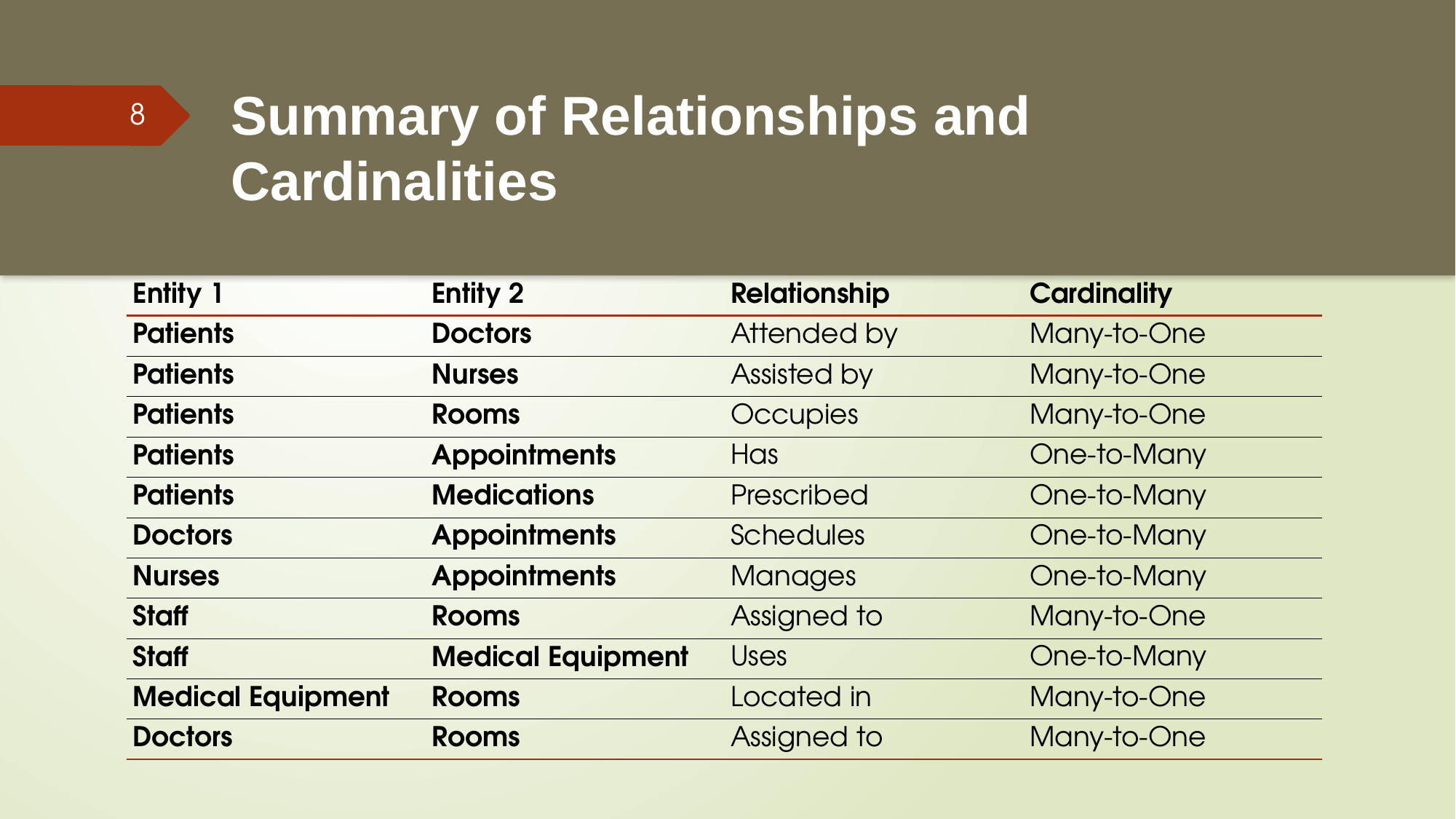

# Summary of Relationships and Cardinalities

8
| Entity 1 | Entity 2 | Relationship | Cardinality |
| --- | --- | --- | --- |
| Patients | Doctors | Attended by | Many-to-One |
| Patients | Nurses | Assisted by | Many-to-One |
| Patients | Rooms | Occupies | Many-to-One |
| Patients | Appointments | Has | One-to-Many |
| Patients | Medications | Prescribed | One-to-Many |
| Doctors | Appointments | Schedules | One-to-Many |
| Nurses | Appointments | Manages | One-to-Many |
| Staff | Rooms | Assigned to | Many-to-One |
| Staff | Medical Equipment | Uses | One-to-Many |
| Medical Equipment | Rooms | Located in | Many-to-One |
| Doctors | Rooms | Assigned to | Many-to-One |